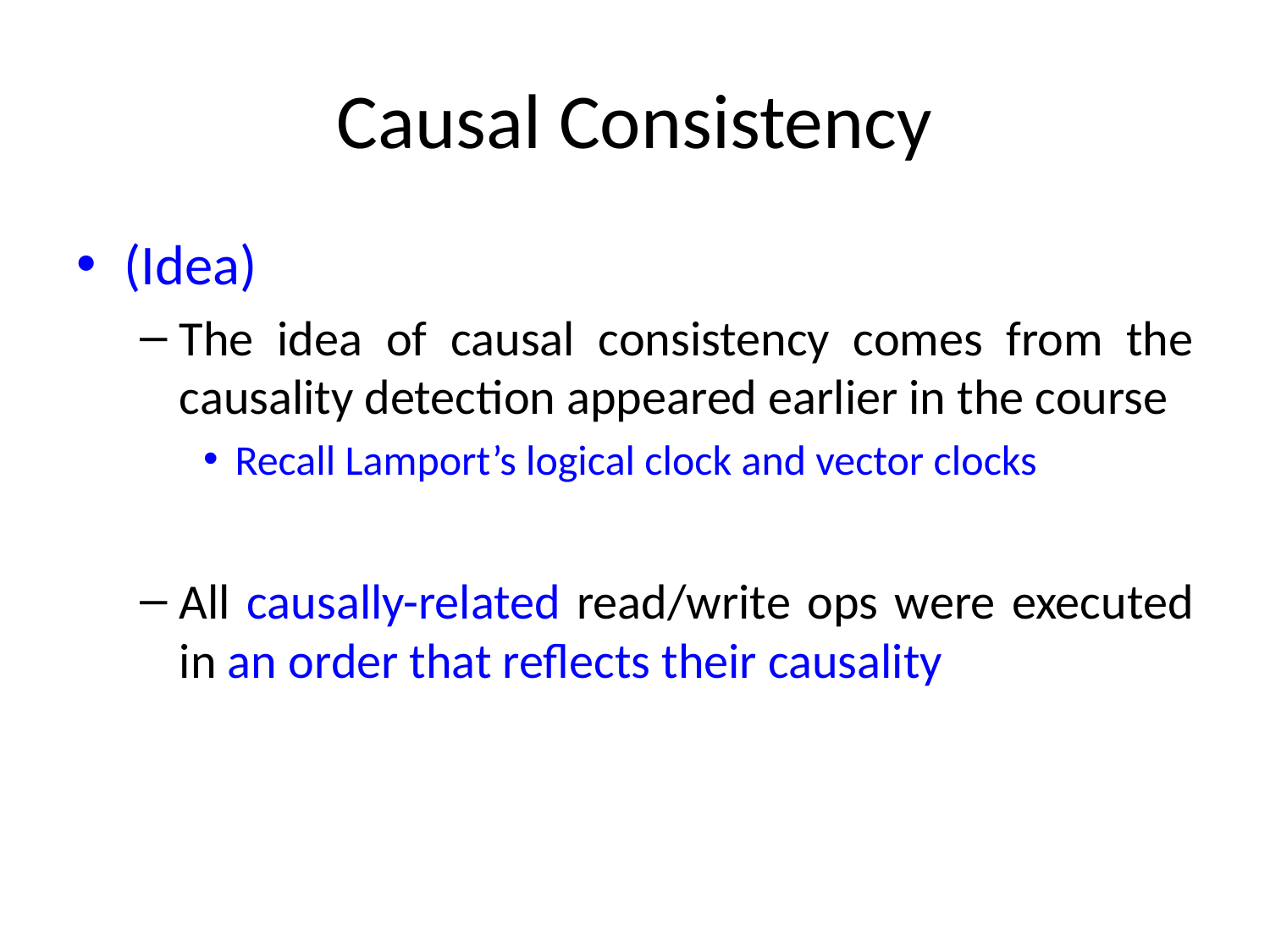

# Causal Consistency
(Idea)
The idea of causal consistency comes from the causality detection appeared earlier in the course
Recall Lamport’s logical clock and vector clocks

All causally-related read/write ops were executed in an order that reflects their causality